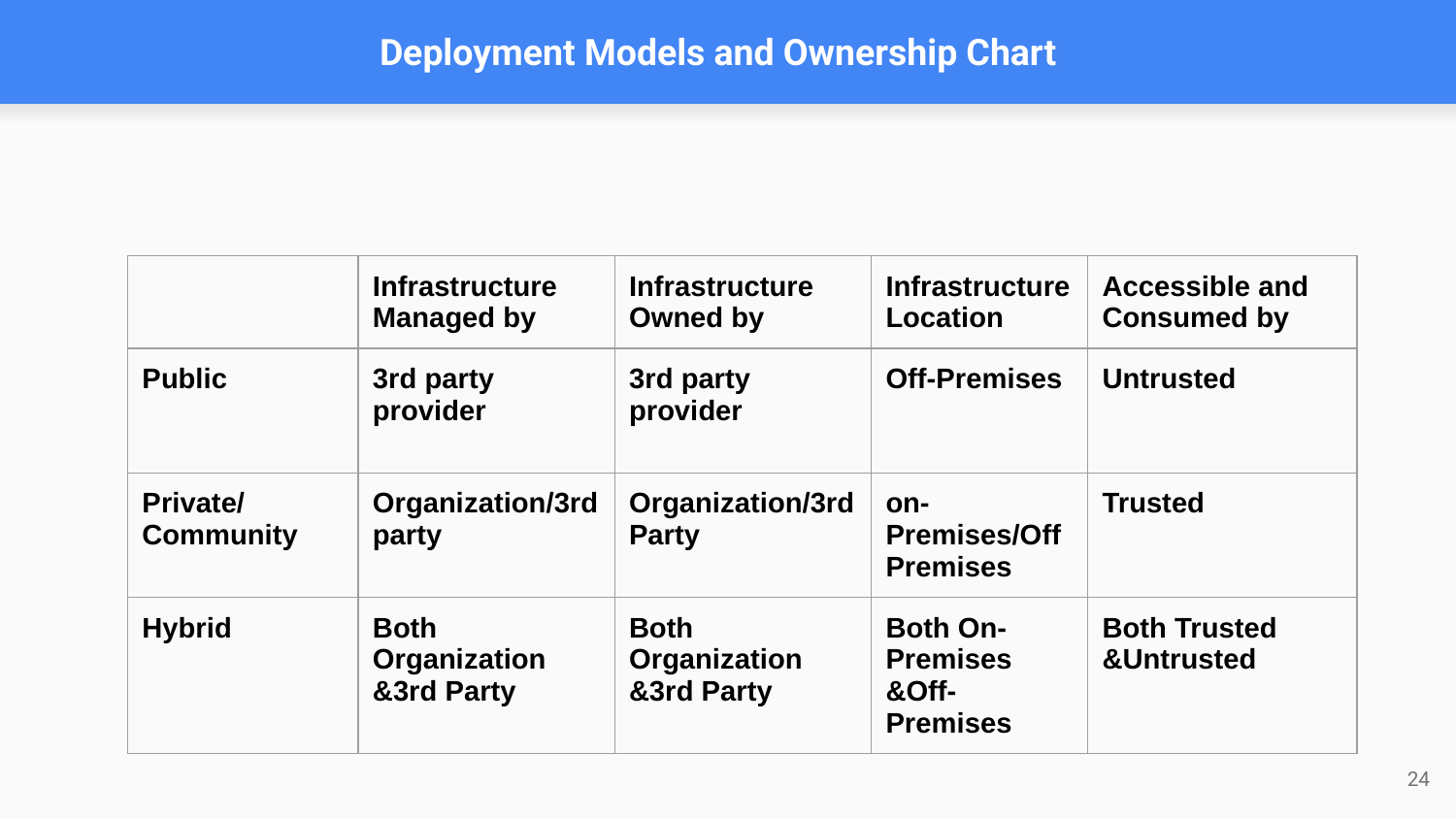

# Deployment Models and Ownership Chart
|  | Infrastructure Managed by | Infrastructure Owned by | Infrastructure Location | Accessible and Consumed by |
| --- | --- | --- | --- | --- |
| Public | 3rd party provider | 3rd party provider | Off-Premises | Untrusted |
| Private/Community | Organization/3rd party | Organization/3rd Party | on-Premises/Off Premises | Trusted |
| Hybrid | Both Organization &3rd Party | Both Organization &3rd Party | Both On-Premises &Off-Premises | Both Trusted &Untrusted |
24